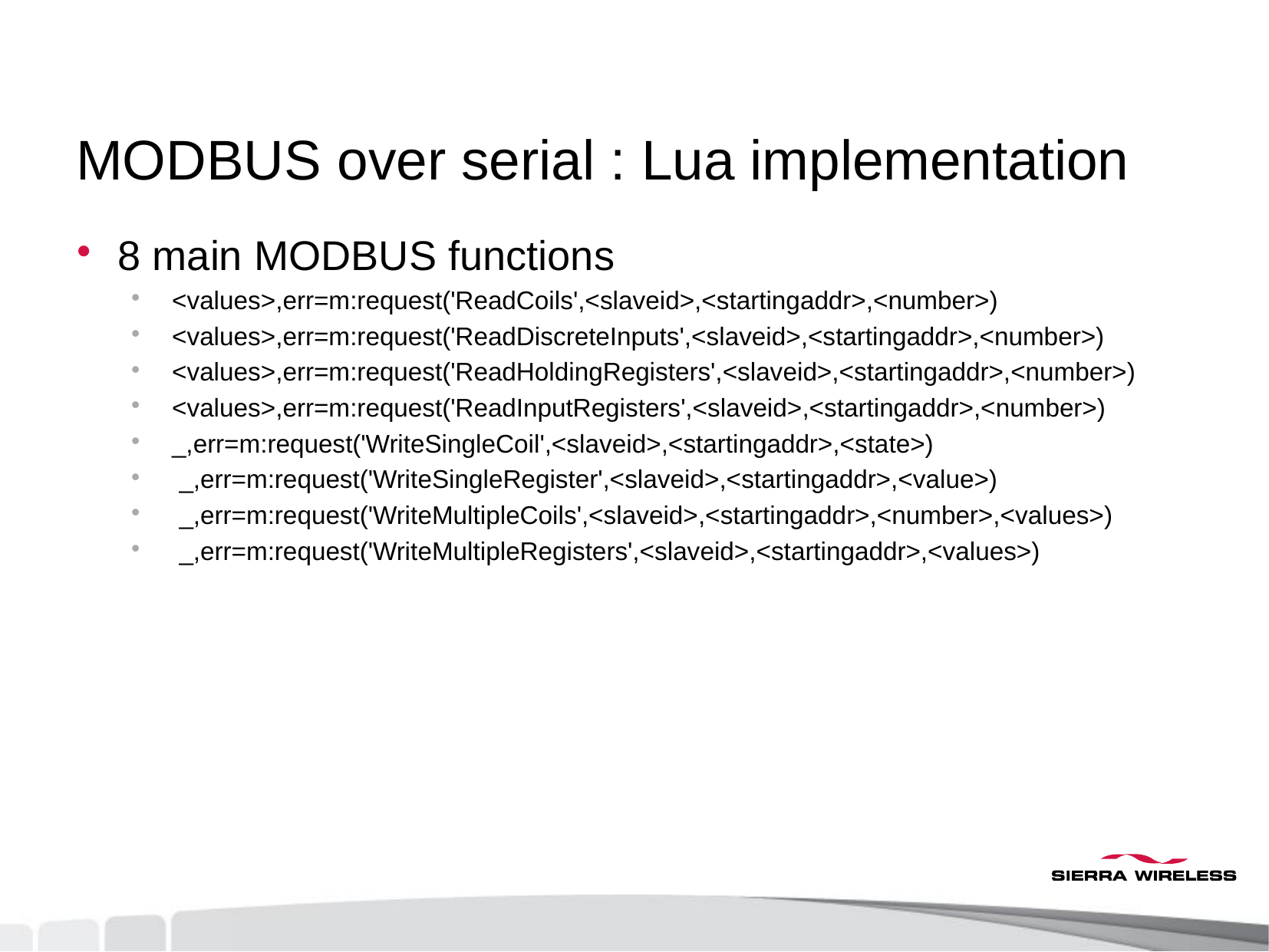

# MODBUS over serial : Lua implementation
8 main MODBUS functions
<values>,err=m:request('ReadCoils',<slaveid>,<startingaddr>,<number>)
<values>,err=m:request('ReadDiscreteInputs',<slaveid>,<startingaddr>,<number>)
<values>,err=m:request('ReadHoldingRegisters',<slaveid>,<startingaddr>,<number>)
<values>,err=m:request('ReadInputRegisters',<slaveid>,<startingaddr>,<number>)
_,err=m:request('WriteSingleCoil',<slaveid>,<startingaddr>,<state>)
 _,err=m:request('WriteSingleRegister',<slaveid>,<startingaddr>,<value>)
 _,err=m:request('WriteMultipleCoils',<slaveid>,<startingaddr>,<number>,<values>)
 _,err=m:request('WriteMultipleRegisters',<slaveid>,<startingaddr>,<values>)